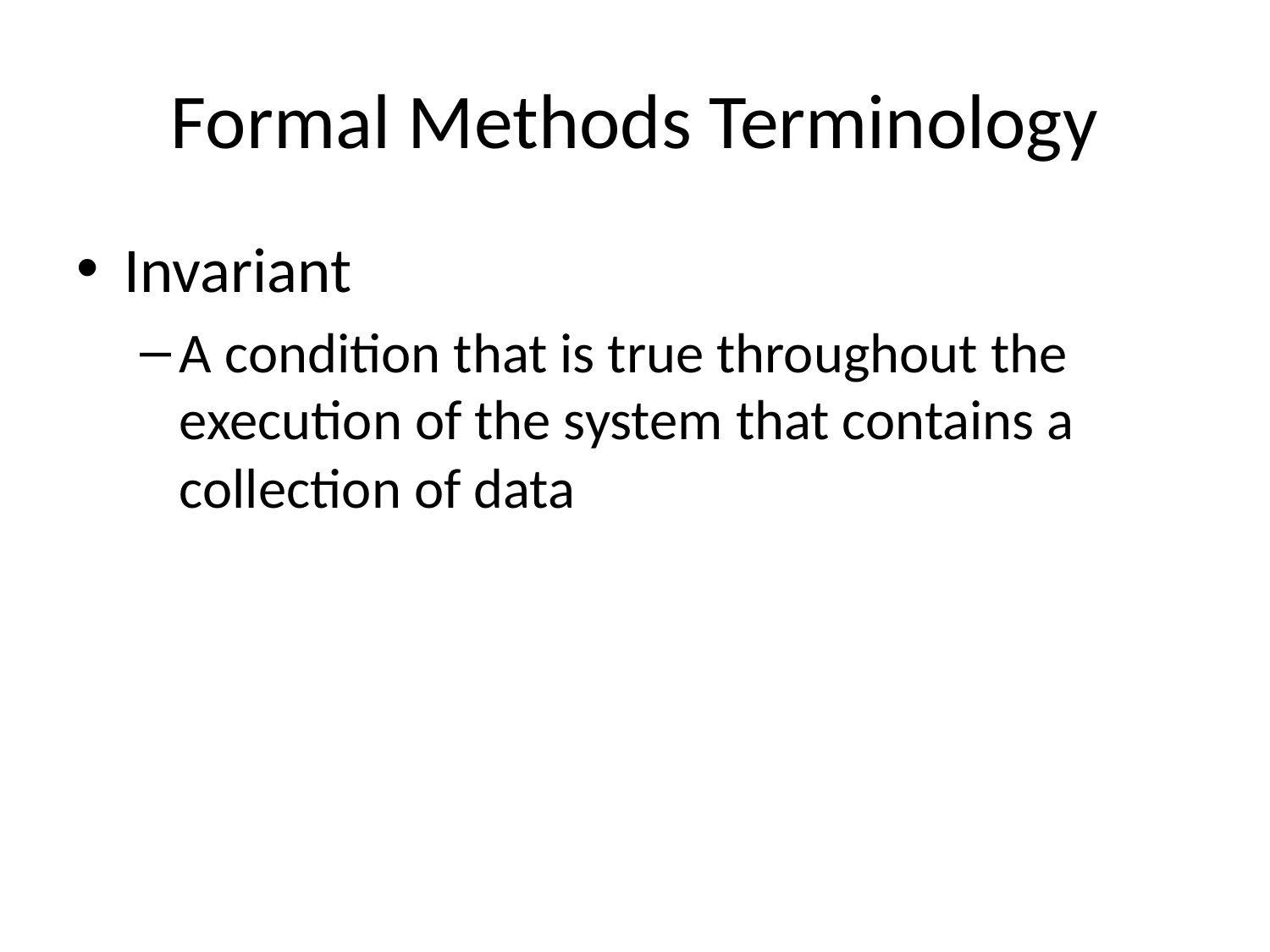

# Formal Methods Terminology
Invariant
A condition that is true throughout the execution of the system that contains a collection of data